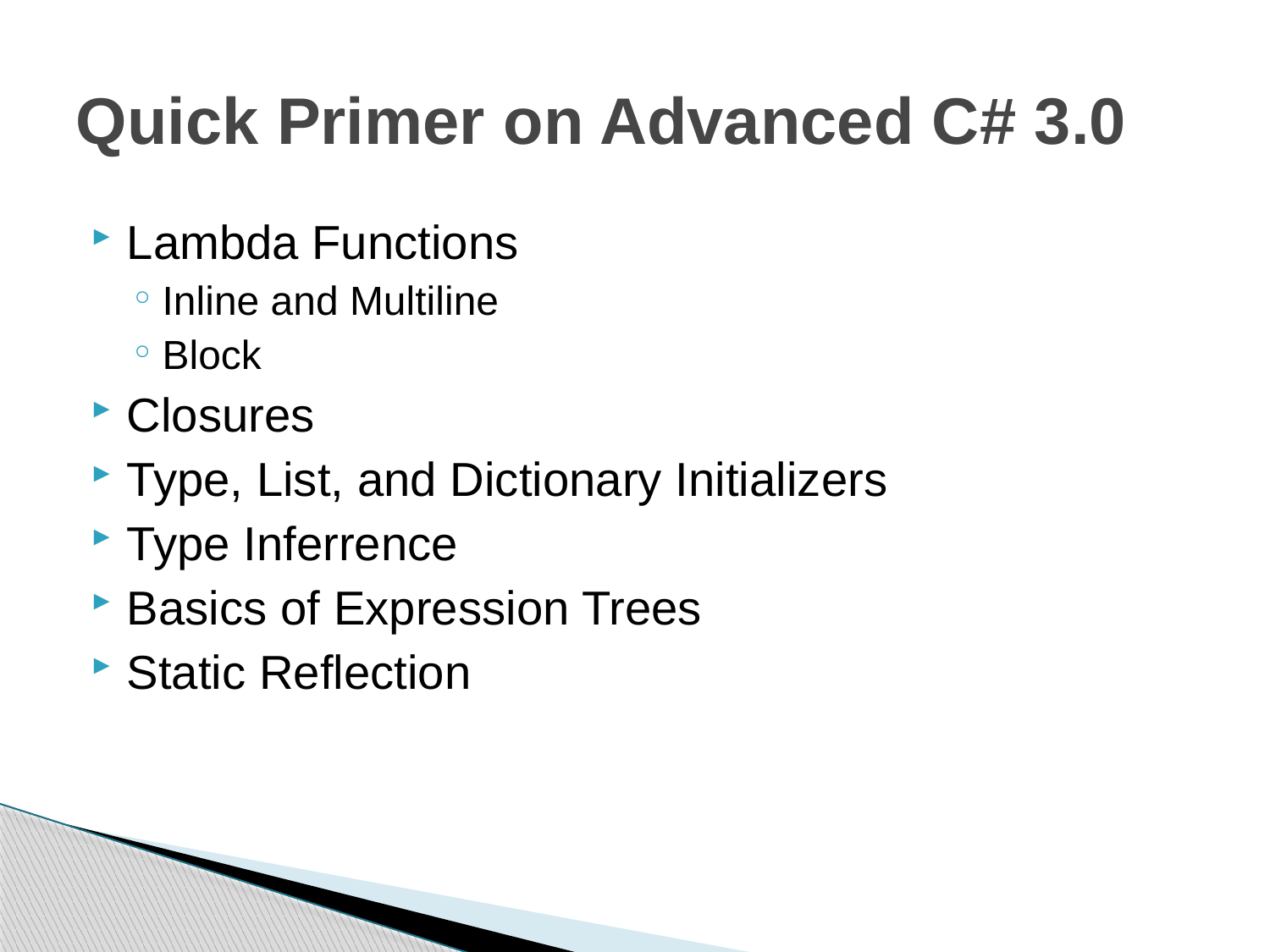

# Quick Primer on Advanced C# 3.0
Lambda Functions
Inline and Multiline
Block
Closures
Type, List, and Dictionary Initializers
Type Inferrence
Basics of Expression Trees
Static Reflection